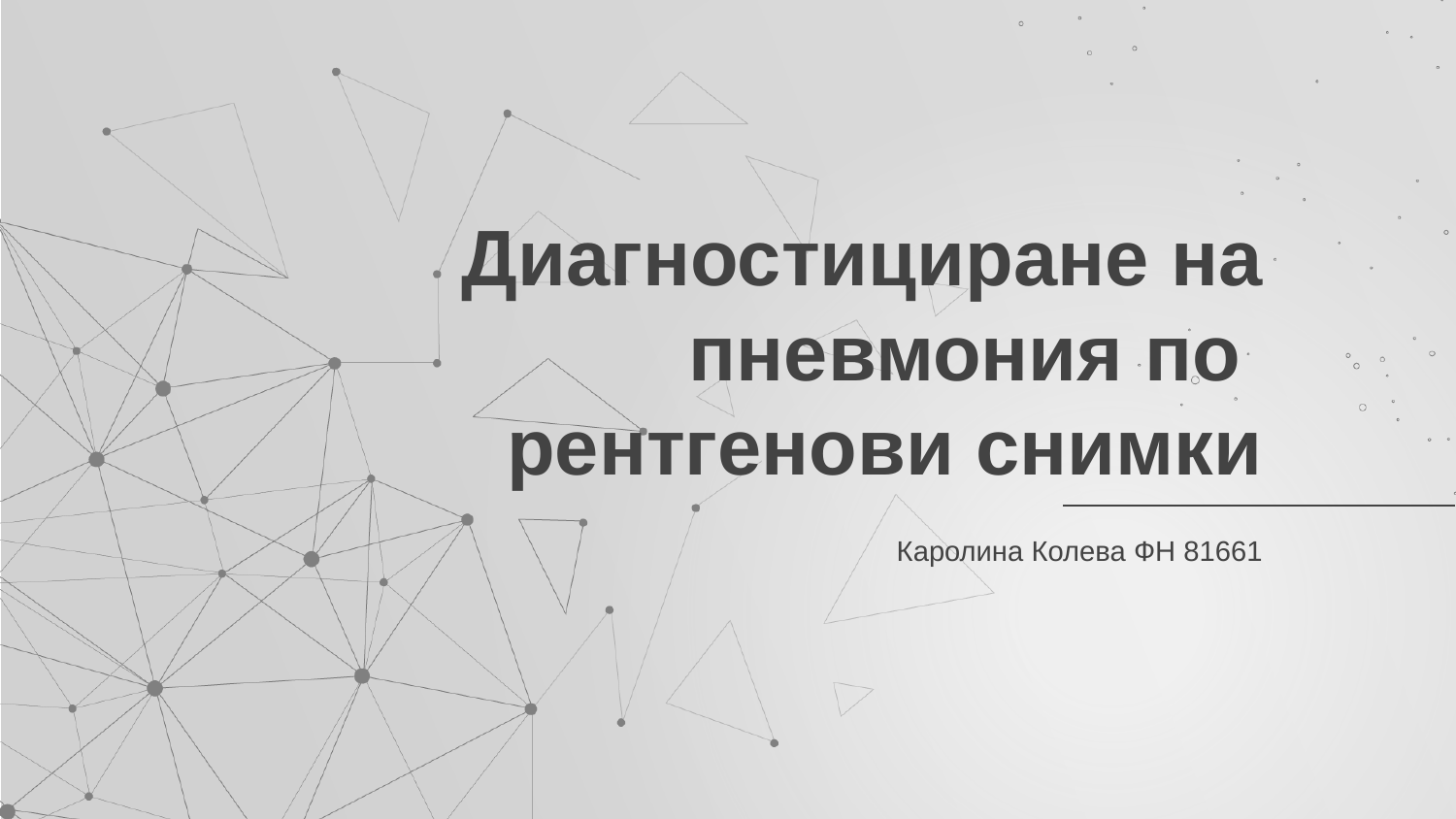

# Диагностициране на пневмония по
рентгенови снимки
Каролина Колева ФН 81661